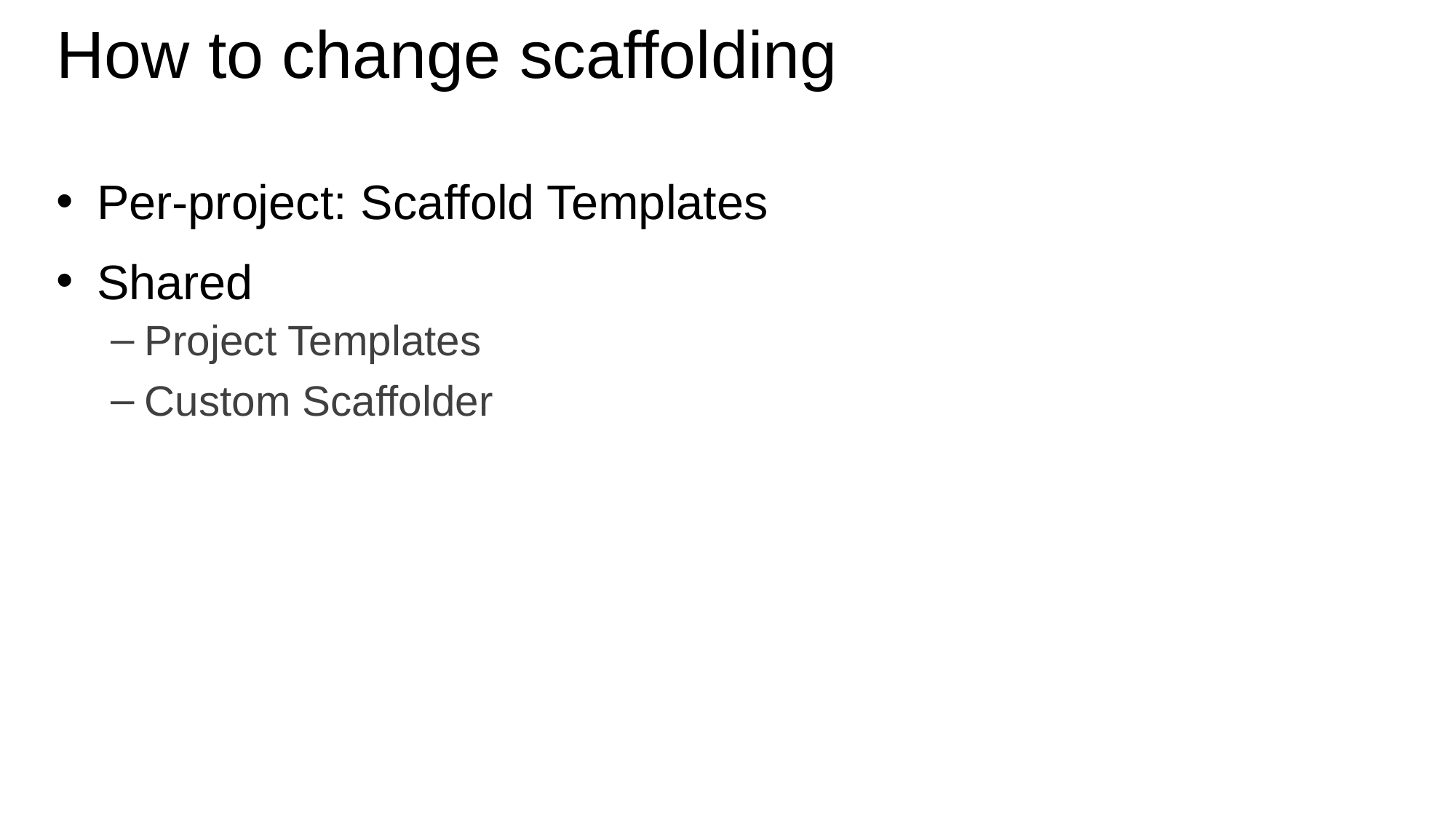

# How to change scaffolding
Per-project: Scaffold Templates
Shared
Project Templates
Custom Scaffolder